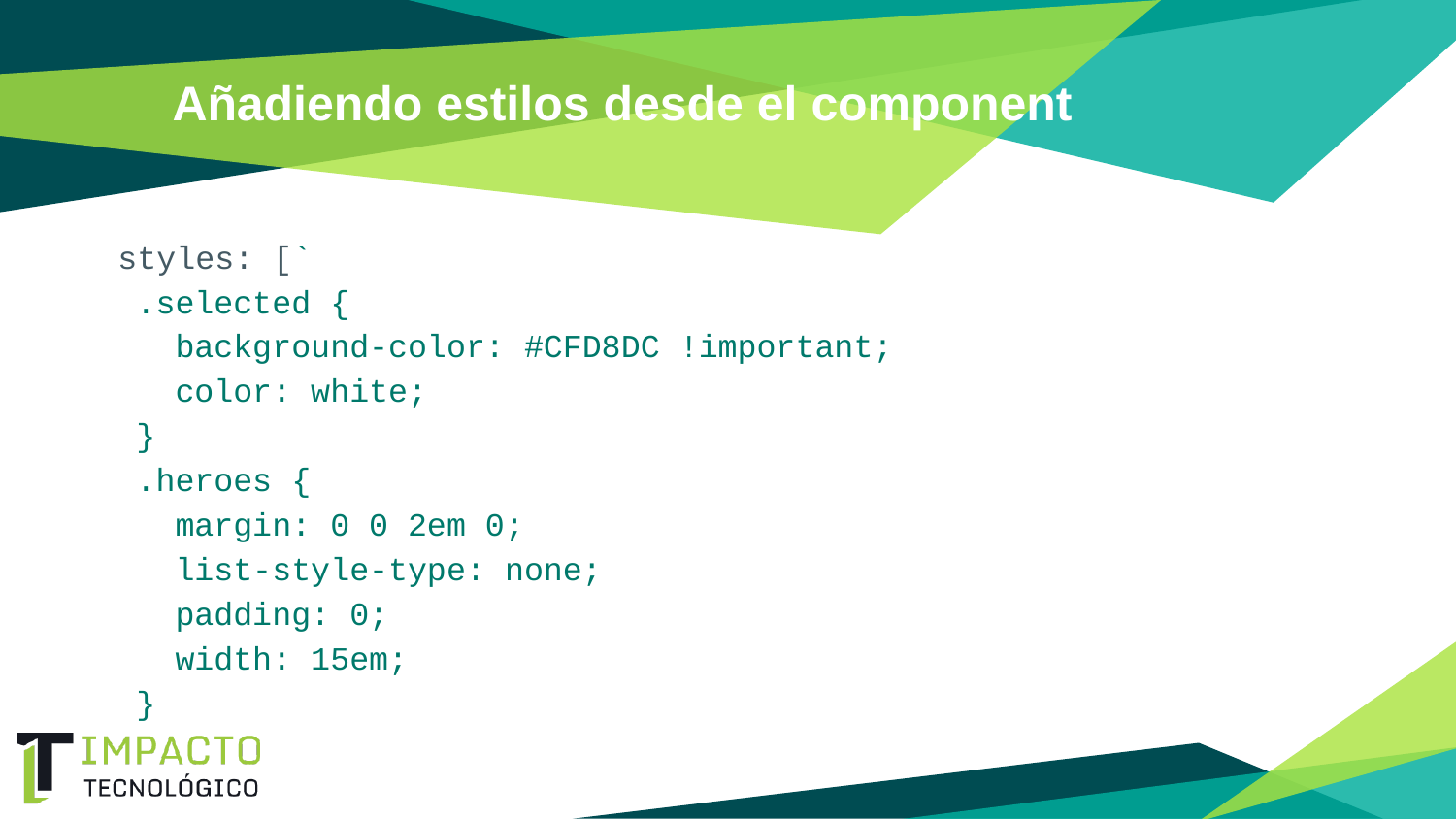

# Añadiendo estilos desde el component

styles: [`
  .selected {
    background-color: #CFD8DC !important;
    color: white;
  }
  .heroes {
    margin: 0 0 2em 0;
    list-style-type: none;
    padding: 0;
    width: 15em;
  }